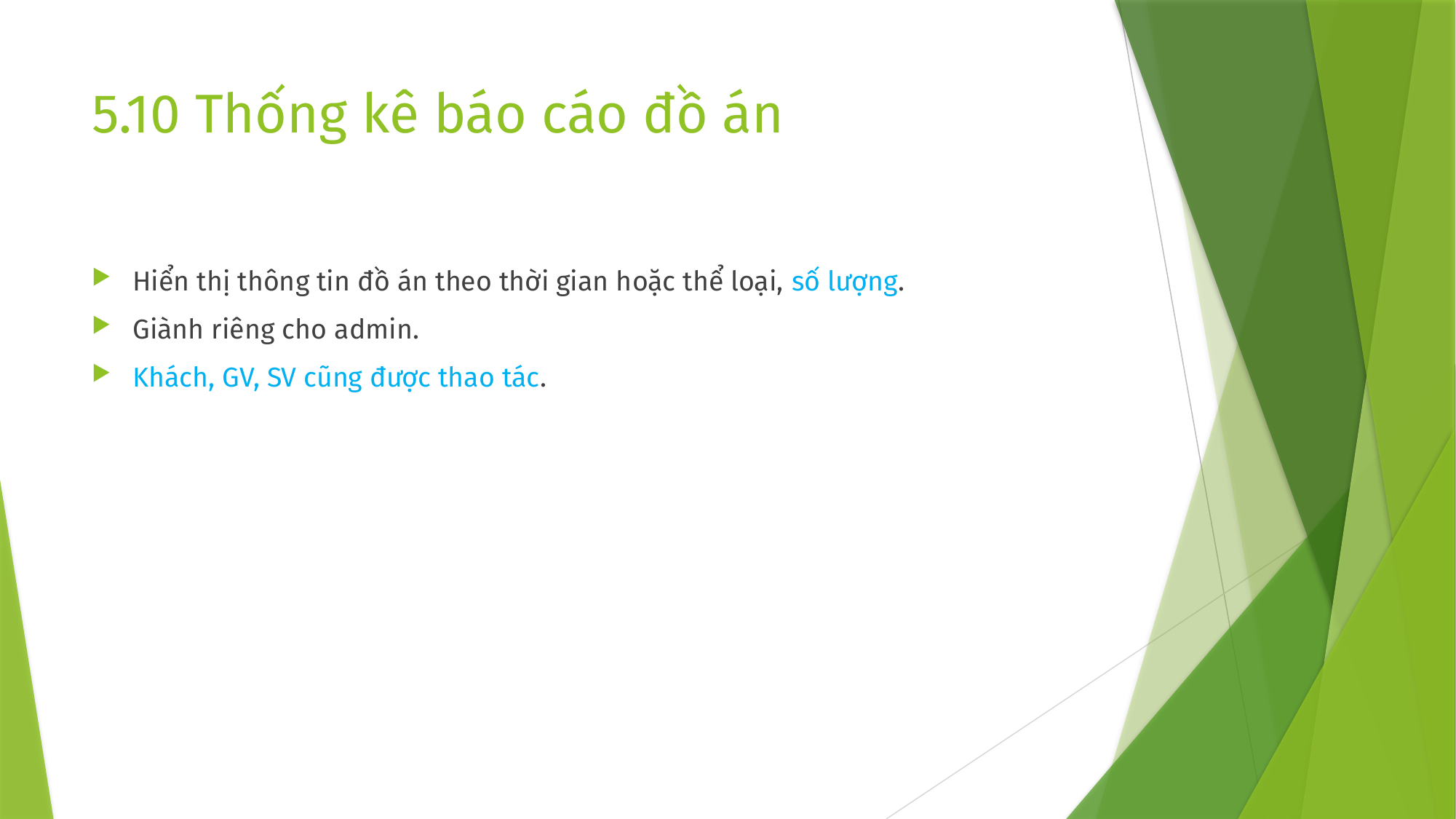

# 5.10 Thống kê báo cáo đồ án
Hiển thị thông tin đồ án theo thời gian hoặc thể loại, số lượng.
Giành riêng cho admin.
Khách, GV, SV cũng được thao tác.